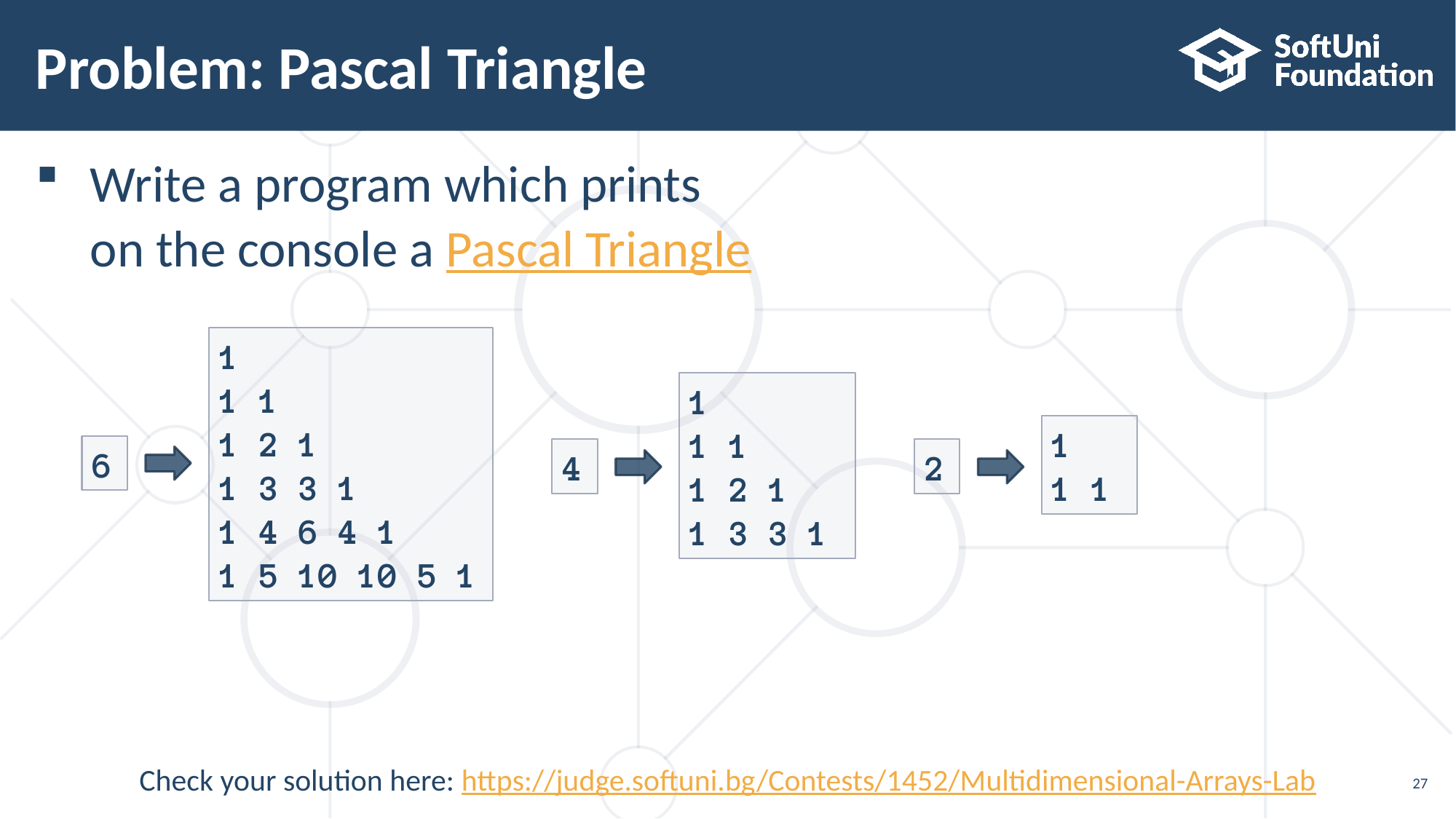

# Problem: Pascal Triangle
Write a program which prints
on the console a Pascal Triangle
1
1 1
1 2 1
1 3 3 1
1 4 6 4 1
1 5 10 10 5 1
1
1 1
1 2 1
1 3 3 1
1
1 1
6
4
2

Check your solution here: https://judge.softuni.bg/Contests/1452/Multidimensional-Arrays-Lab
27